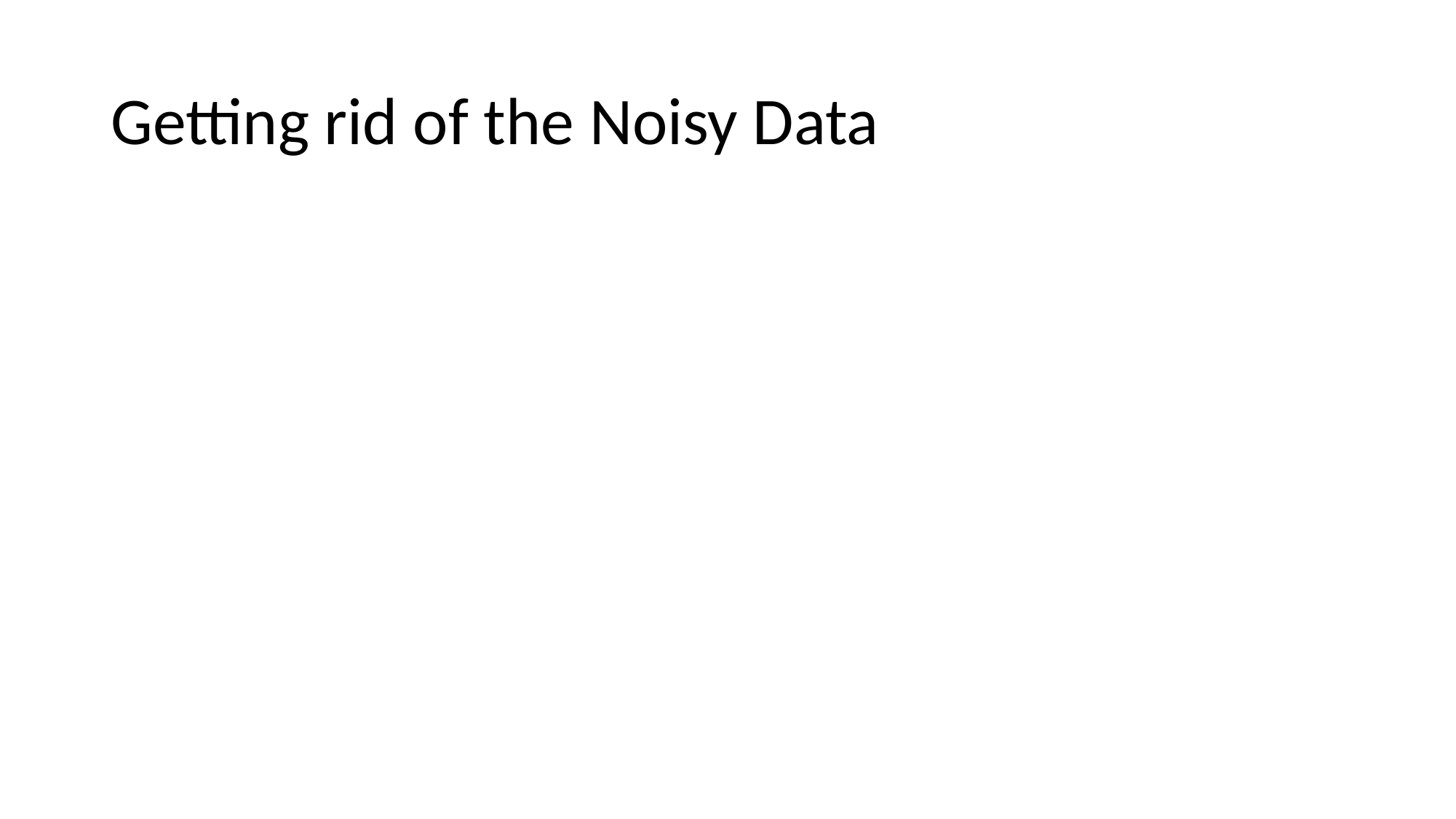

# Getting rid of the Noisy Data